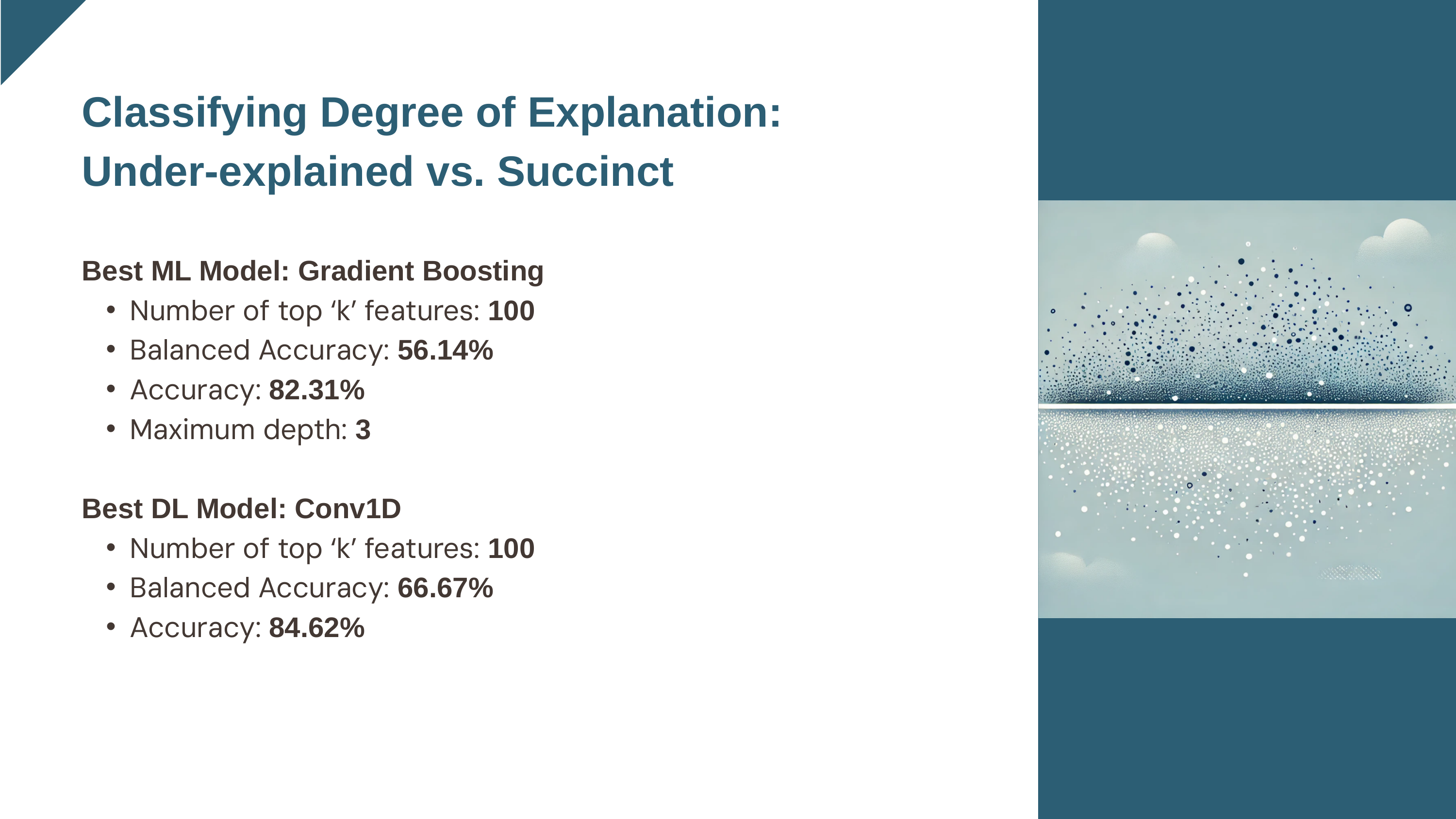

Classifying Degree of Explanation: Under-explained vs. Succinct

Best ML Model: Gradient Boosting
Number of top ‘k’ features: 100
Balanced Accuracy: 56.14%
Accuracy: 82.31%
Maximum depth: 3

Best DL Model: Conv1D
Number of top ‘k’ features: 100
Balanced Accuracy: 66.67%
Accuracy: 84.62%